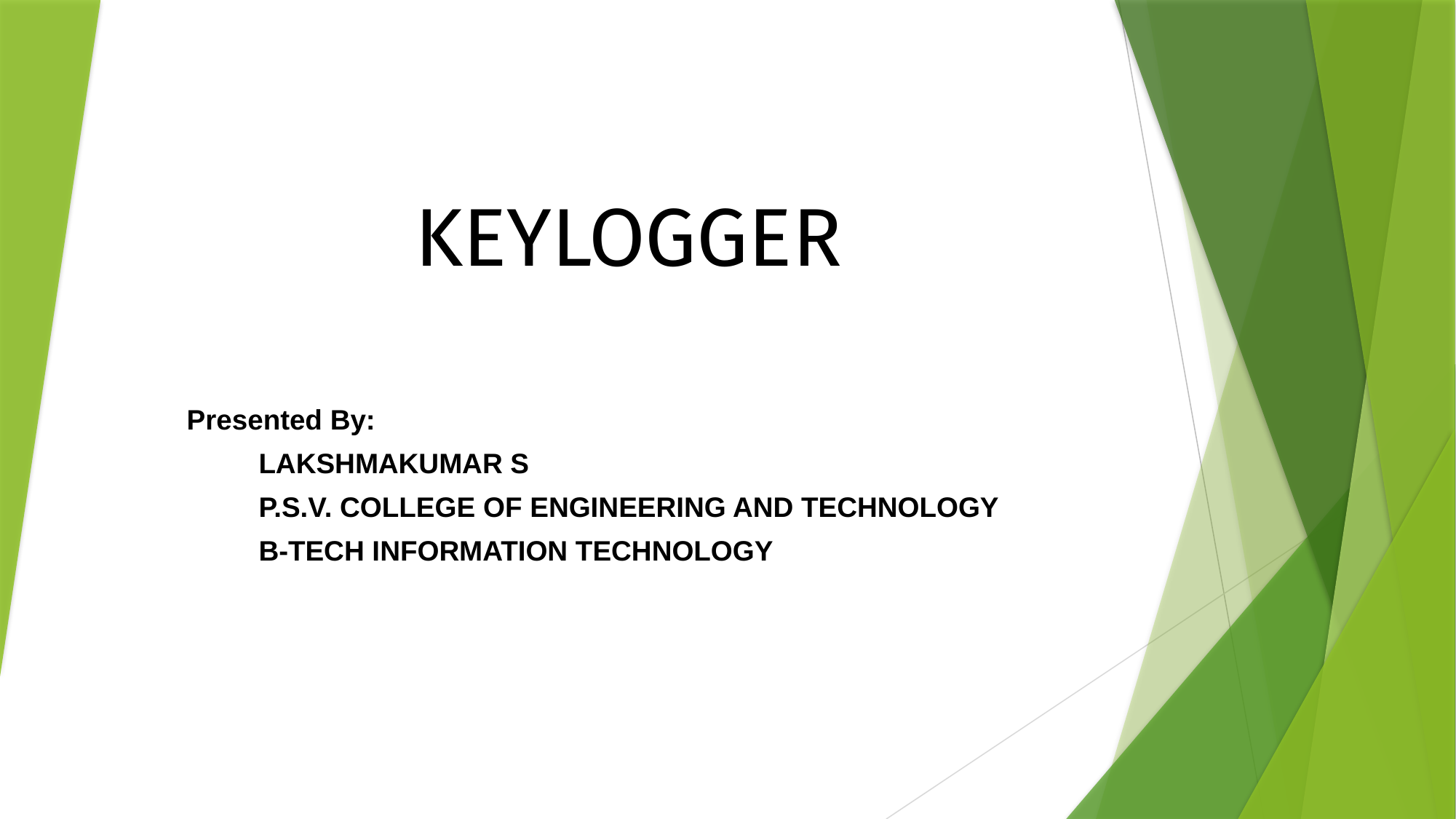

# KEYLOGGER
Presented By:
	LAKSHMAKUMAR S
	P.S.V. COLLEGE OF ENGINEERING AND TECHNOLOGY
	B-TECH INFORMATION TECHNOLOGY